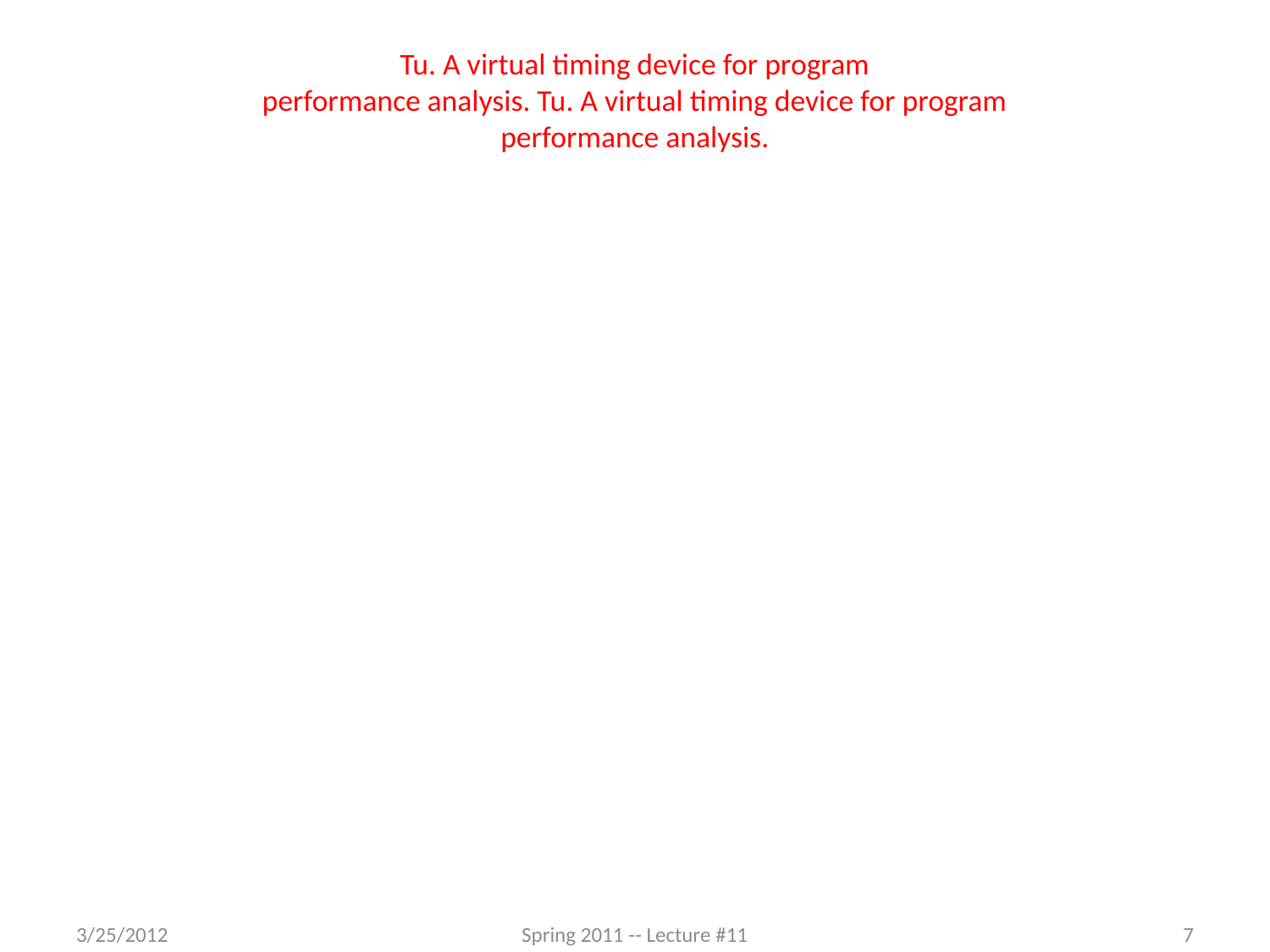

# Tu. A virtual timing device for program performance analysis. Tu. A virtual timing device for program performance analysis.

3/25/2012
Spring 2011 -- Lecture #11
7